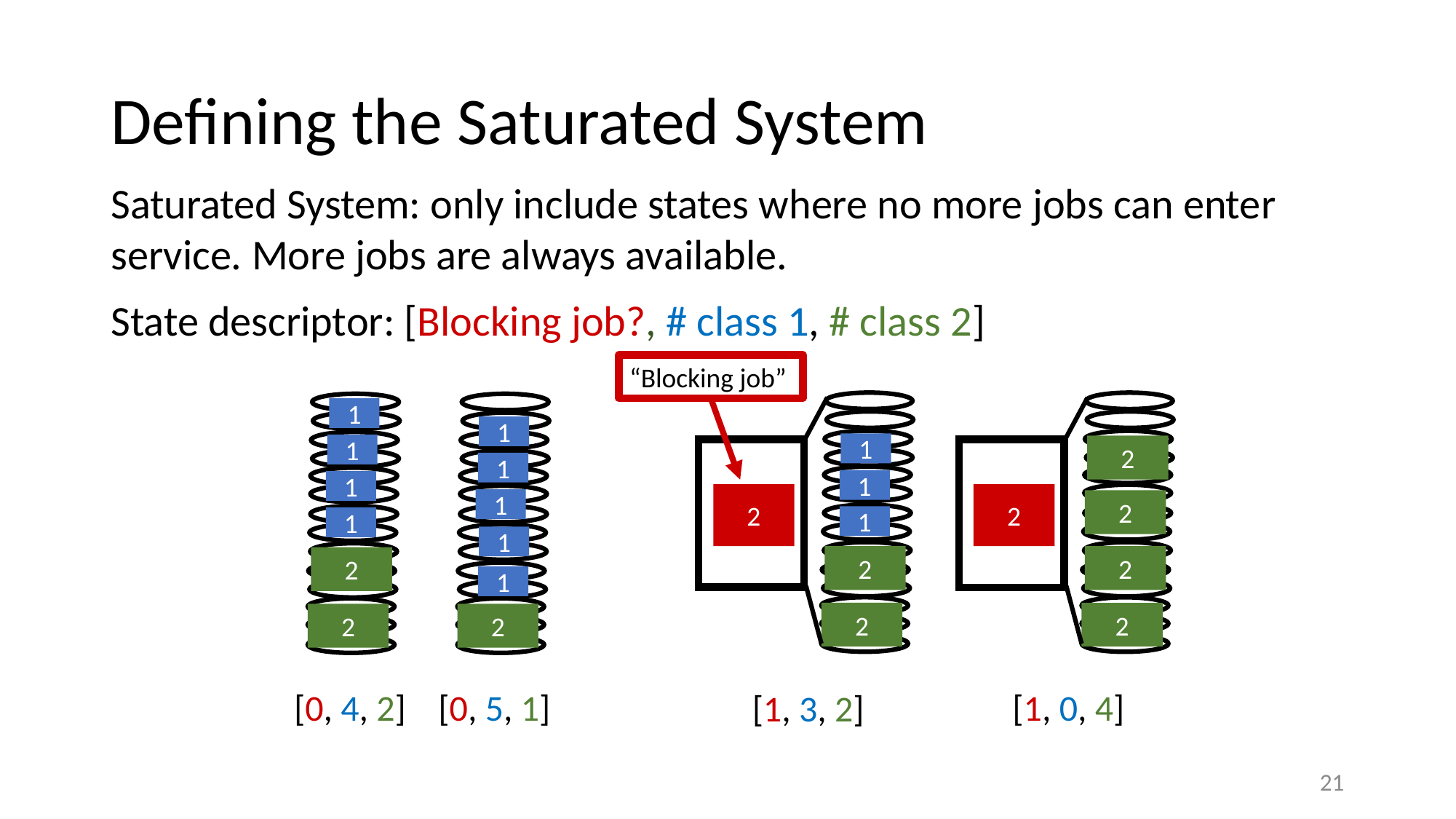

# Defining the Saturated System
Saturated System: only include states where no more jobs can enter service. More jobs are always available.
State descriptor: [Blocking job?, # class 1, # class 2]
“Blocking job”

1
1
1
2
2

2

2
2

2
2
2

1
1
1
1
2
2

1
1
1
1
2
1
[1, 0, 4]
[0, 5, 1]
[0, 4, 2]
[1, 3, 2]
21